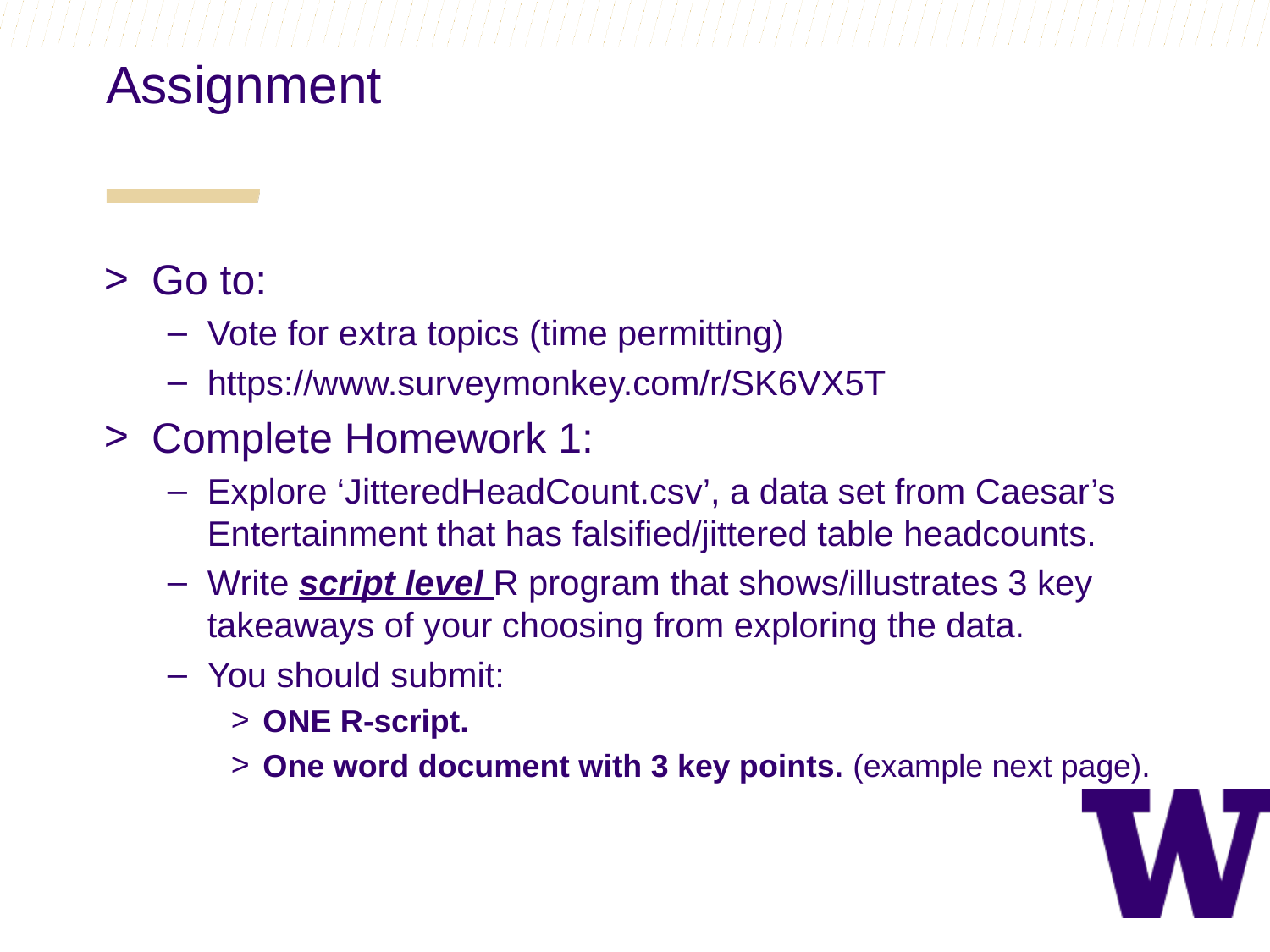

Assignment
Go to:
Vote for extra topics (time permitting)
https://www.surveymonkey.com/r/SK6VX5T
Complete Homework 1:
Explore ‘JitteredHeadCount.csv’, a data set from Caesar’s Entertainment that has falsified/jittered table headcounts.
Write script level R program that shows/illustrates 3 key takeaways of your choosing from exploring the data.
You should submit:
ONE R-script.
One word document with 3 key points. (example next page).